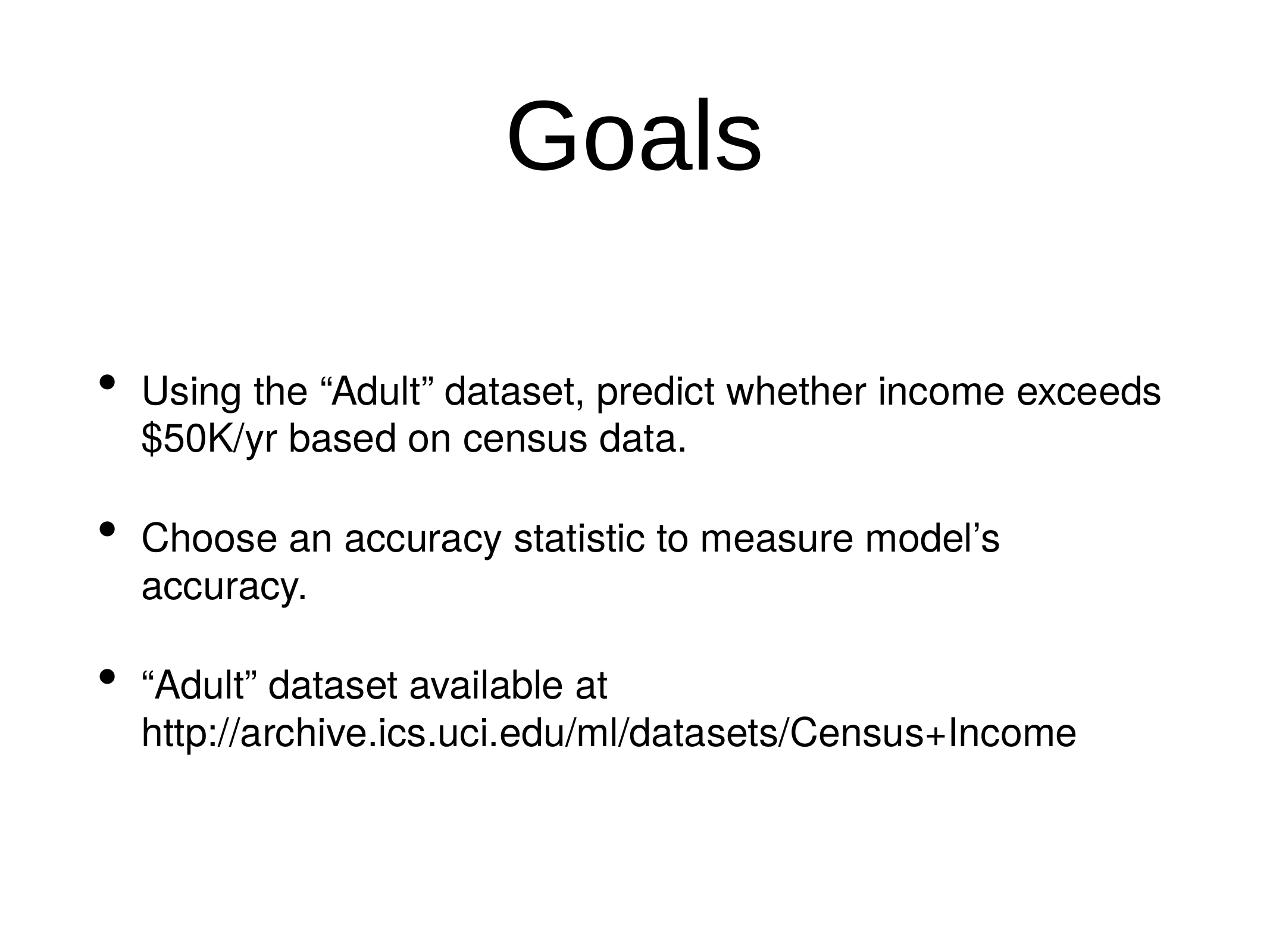

# Goals
Using the “Adult” dataset, predict whether income exceeds $50K/yr based on census data.
Choose an accuracy statistic to measure model’s accuracy.
“Adult” dataset available at
http://archive.ics.uci.edu/ml/datasets/Census+Income